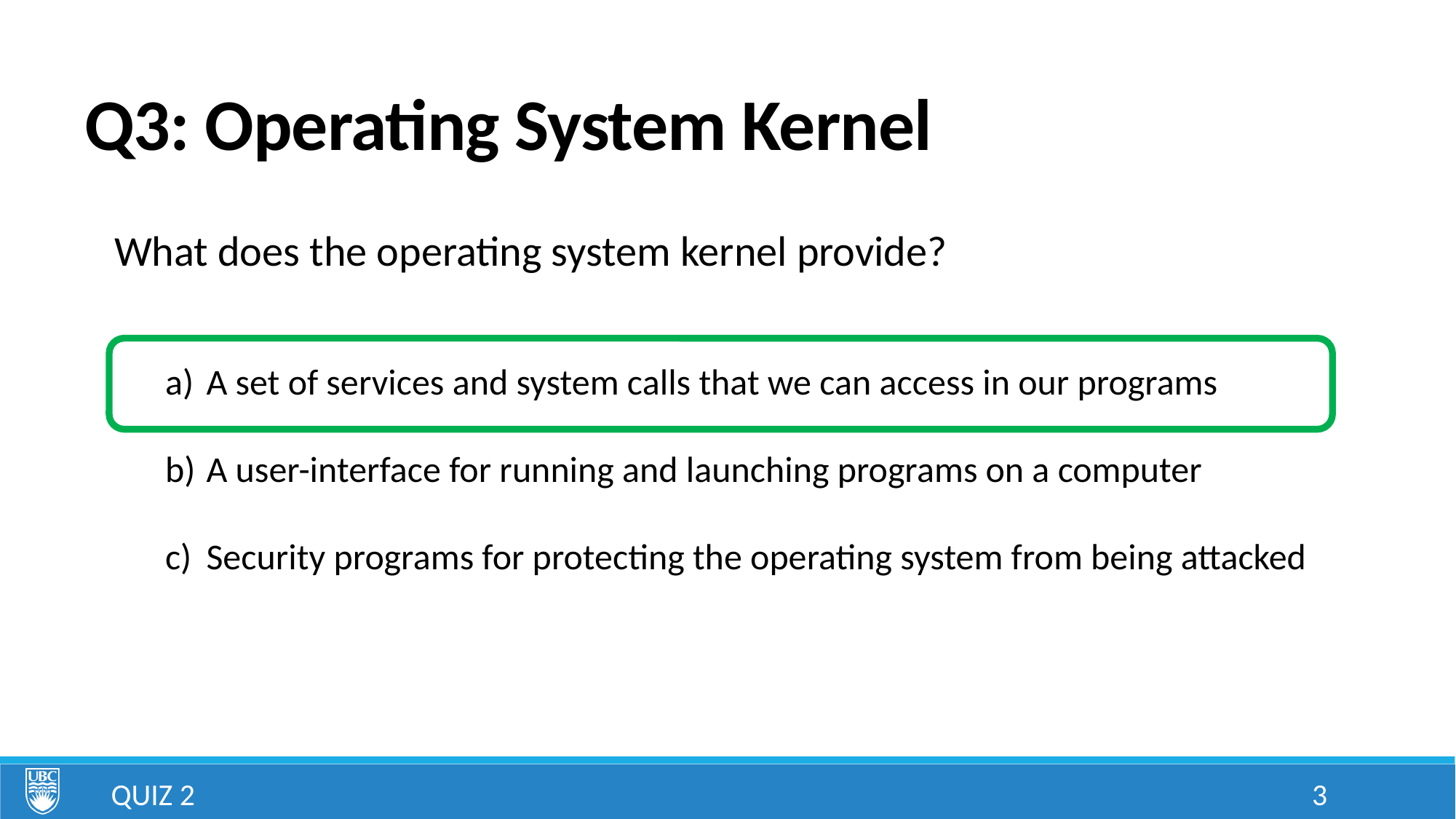

# Q3: Operating System Kernel
What does the operating system kernel provide?

A set of services and system calls that we can access in our programs

A user-interface for running and launching programs on a computer

Security programs for protecting the operating system from being attacked

Quiz 2
3